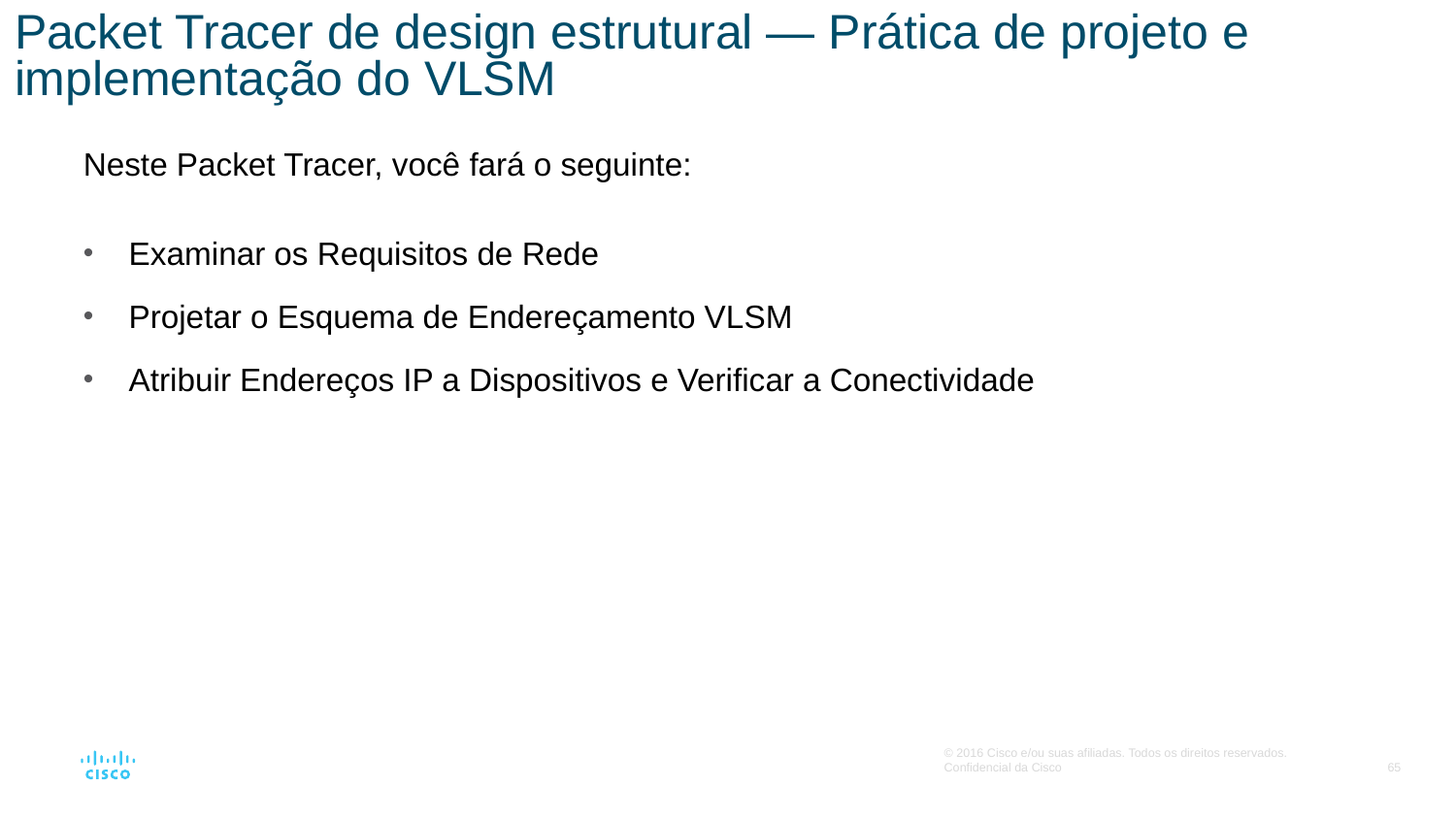

# Packet Tracer de design estrutural — Prática de projeto e implementação do VLSM
Neste Packet Tracer, você fará o seguinte:

Examinar os Requisitos de Rede
Projetar o Esquema de Endereçamento VLSM
Atribuir Endereços IP a Dispositivos e Verificar a Conectividade